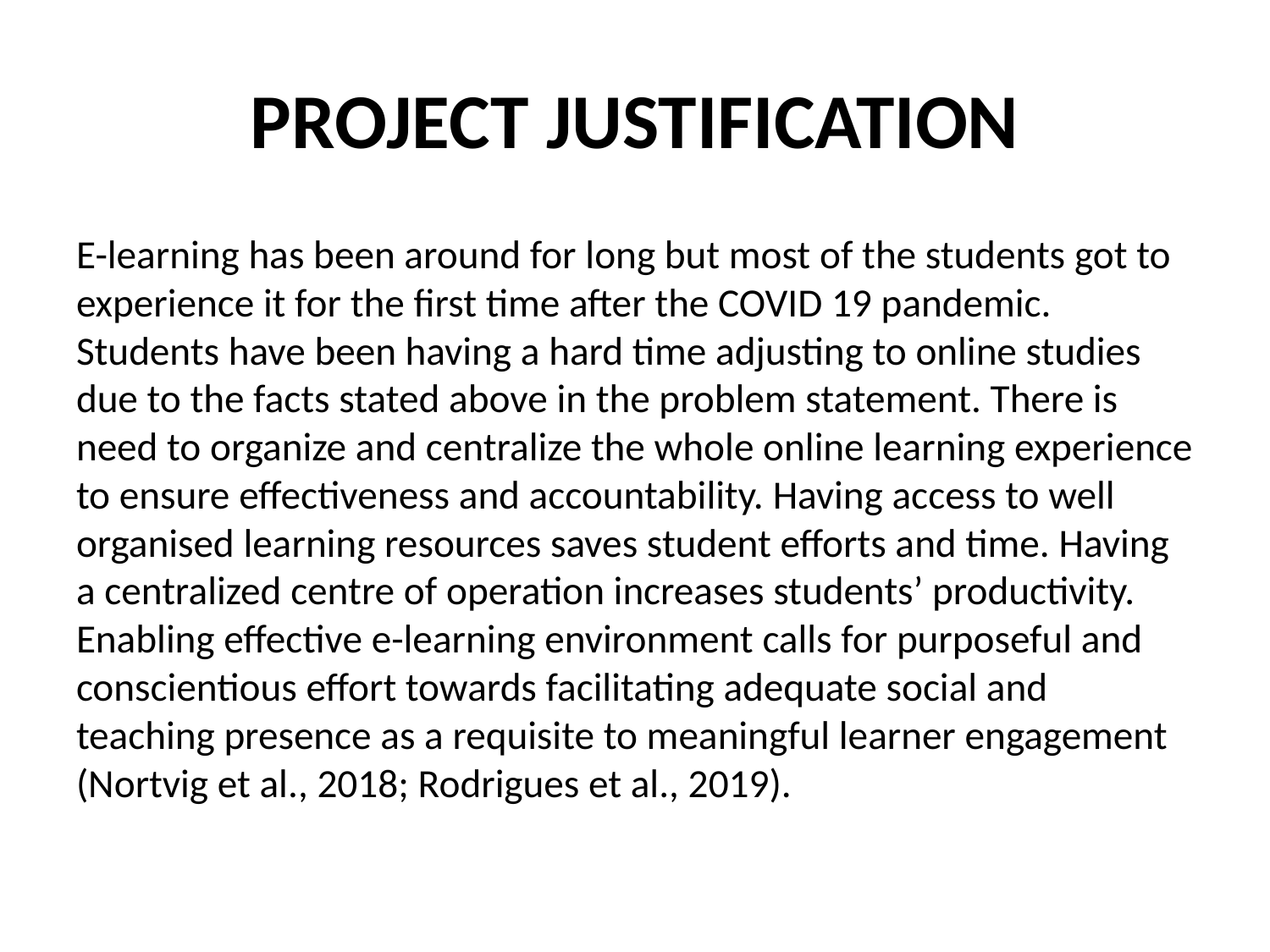

# PROJECT JUSTIFICATION
E-learning has been around for long but most of the students got to experience it for the first time after the COVID 19 pandemic. Students have been having a hard time adjusting to online studies due to the facts stated above in the problem statement. There is need to organize and centralize the whole online learning experience to ensure effectiveness and accountability. Having access to well organised learning resources saves student efforts and time. Having a centralized centre of operation increases students’ productivity. Enabling effective e-learning environment calls for purposeful and conscientious effort towards facilitating adequate social and teaching presence as a requisite to meaningful learner engagement (Nortvig et al., 2018; Rodrigues et al., 2019).